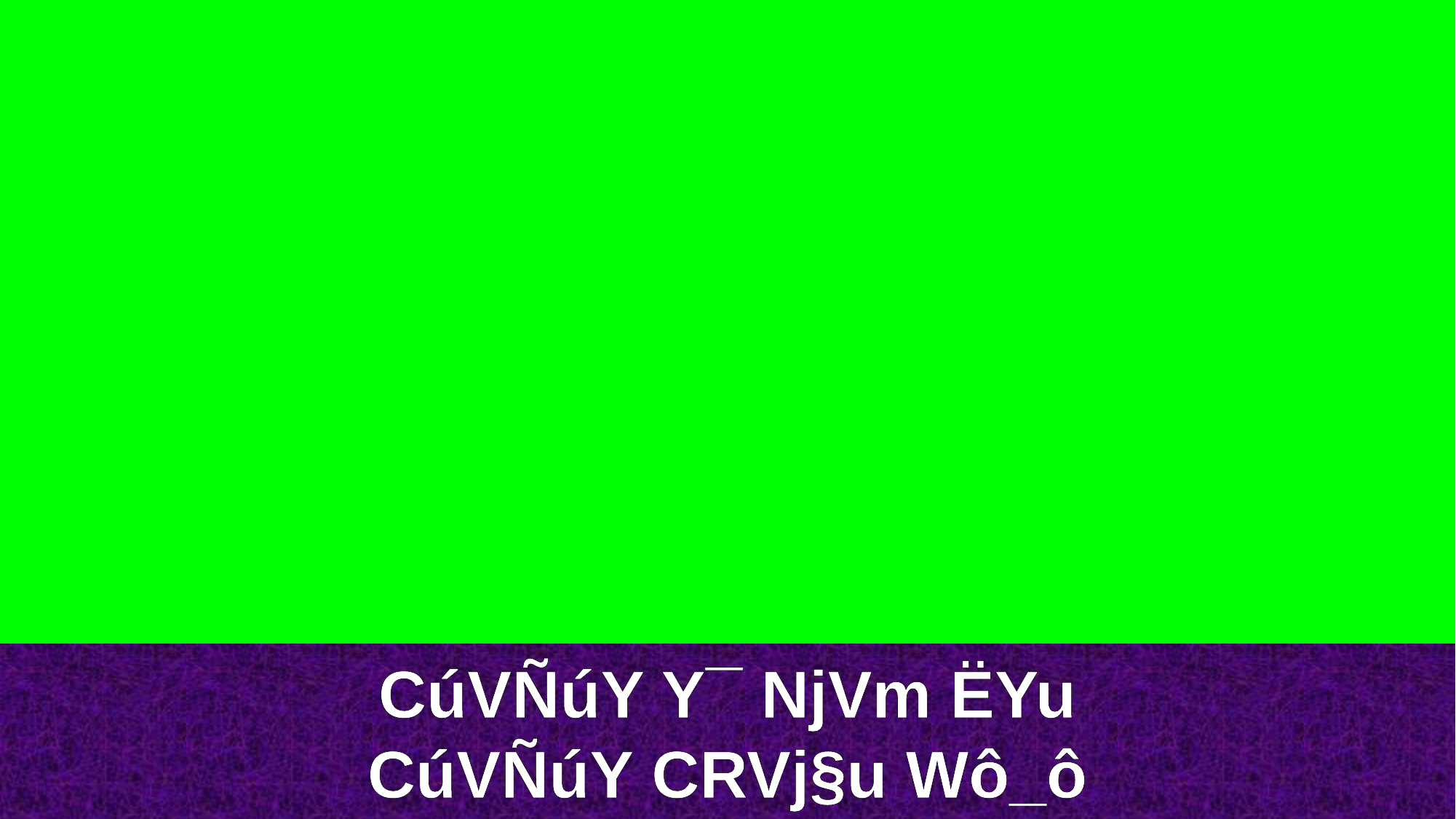

CúVÑúY Y¯ NjVm ËYu
CúVÑúY CRVj§u Wô_ô